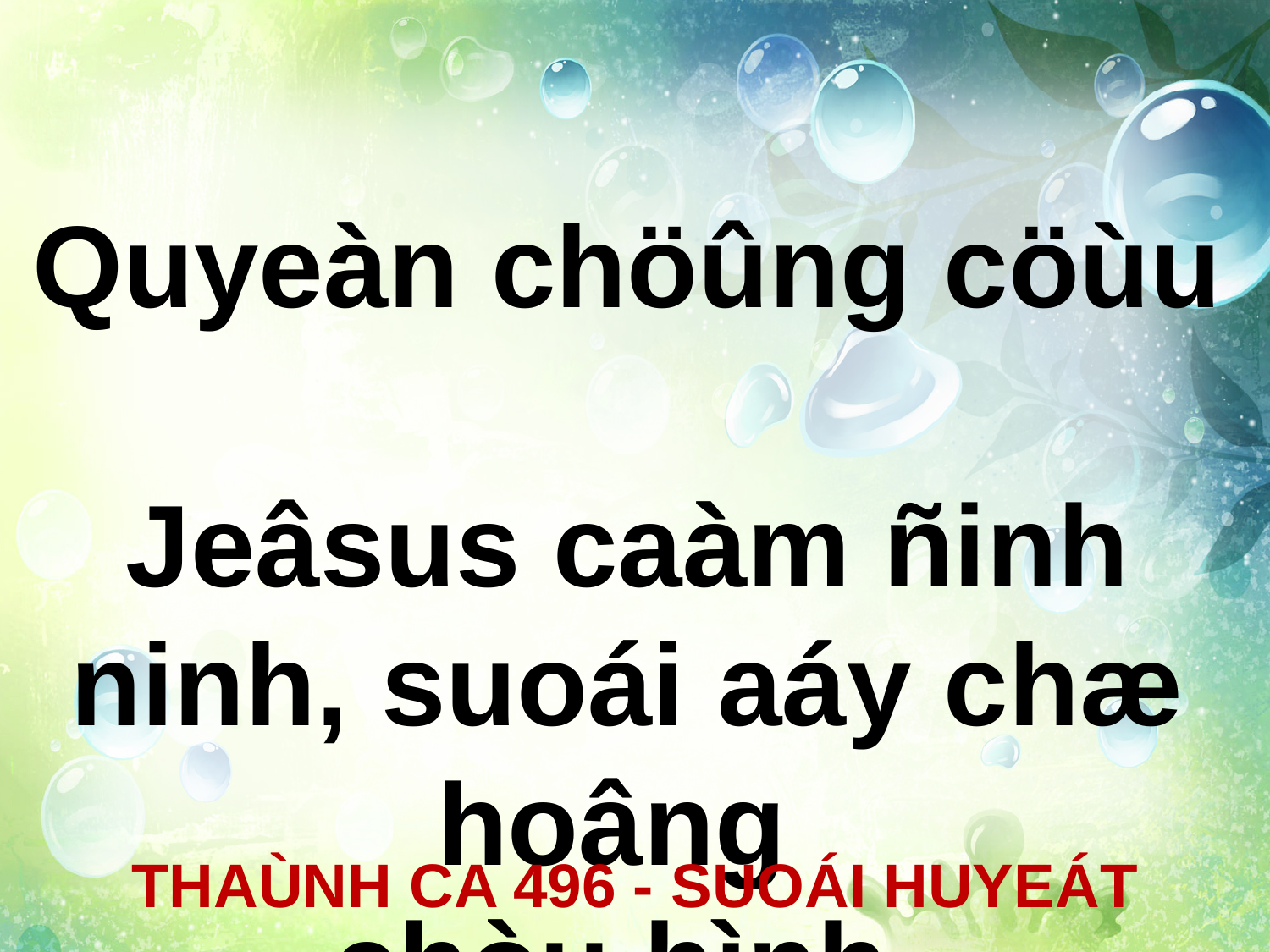

Quyeàn chöûng cöùu
Jeâsus caàm ñinh ninh, suoái aáy chæ hoâng
chòu hình.
THAÙNH CA 496 - SUOÁI HUYEÁT